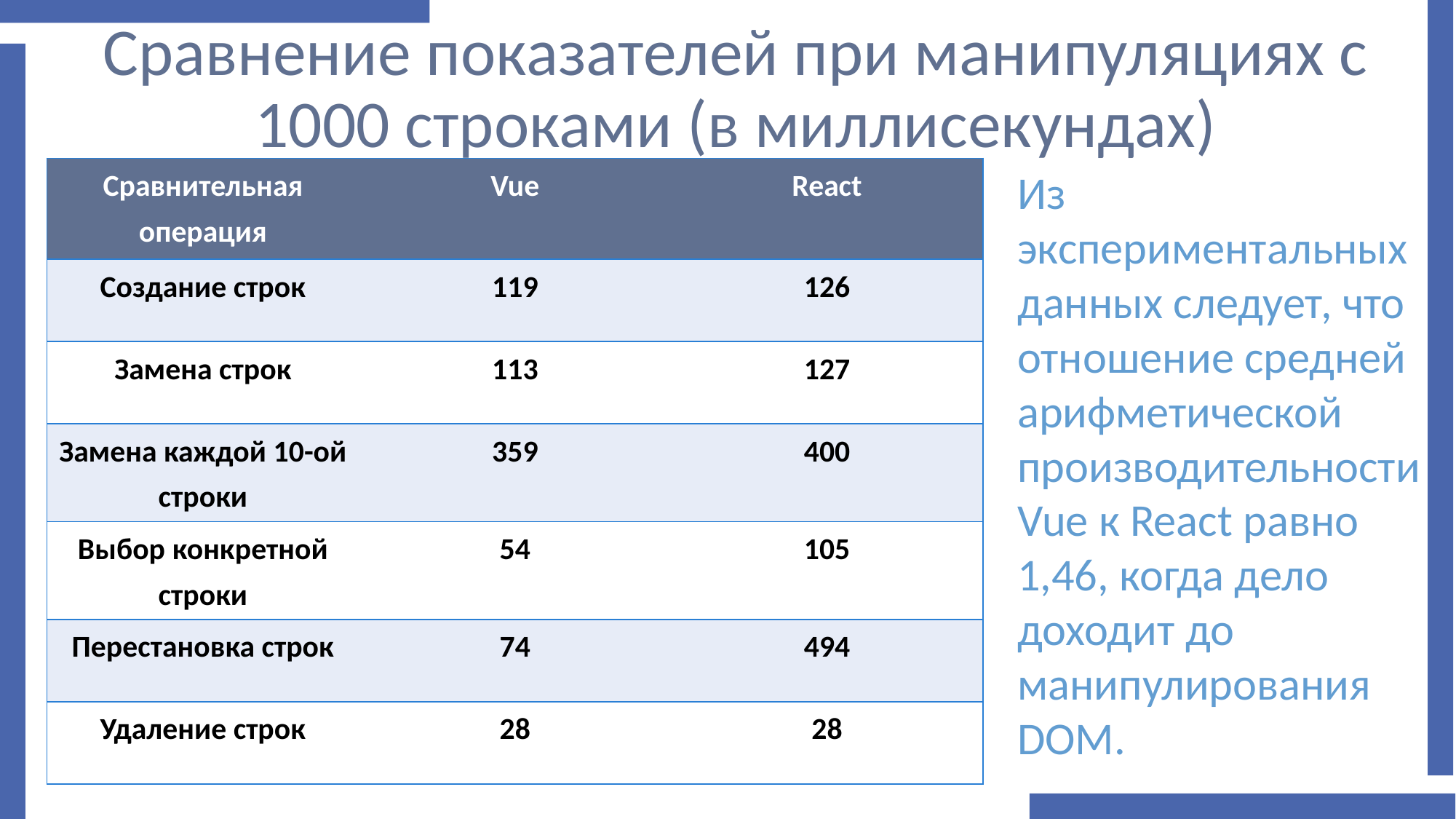

# Сравнение показателей при манипуляциях с 1000 строками (в миллисекундах)
| Сравнительная операция | Vue | React |
| --- | --- | --- |
| Создание строк | 119 | 126 |
| Замена строк | 113 | 127 |
| Замена каждой 10-ой строки | 359 | 400 |
| Выбор конкретной строки | 54 | 105 |
| Перестановка строк | 74 | 494 |
| Удаление строк | 28 | 28 |
Из экспериментальных данных следует, что отношение средней арифметической производительности Vue к React равно 1,46, когда дело доходит до манипулирования DOM.